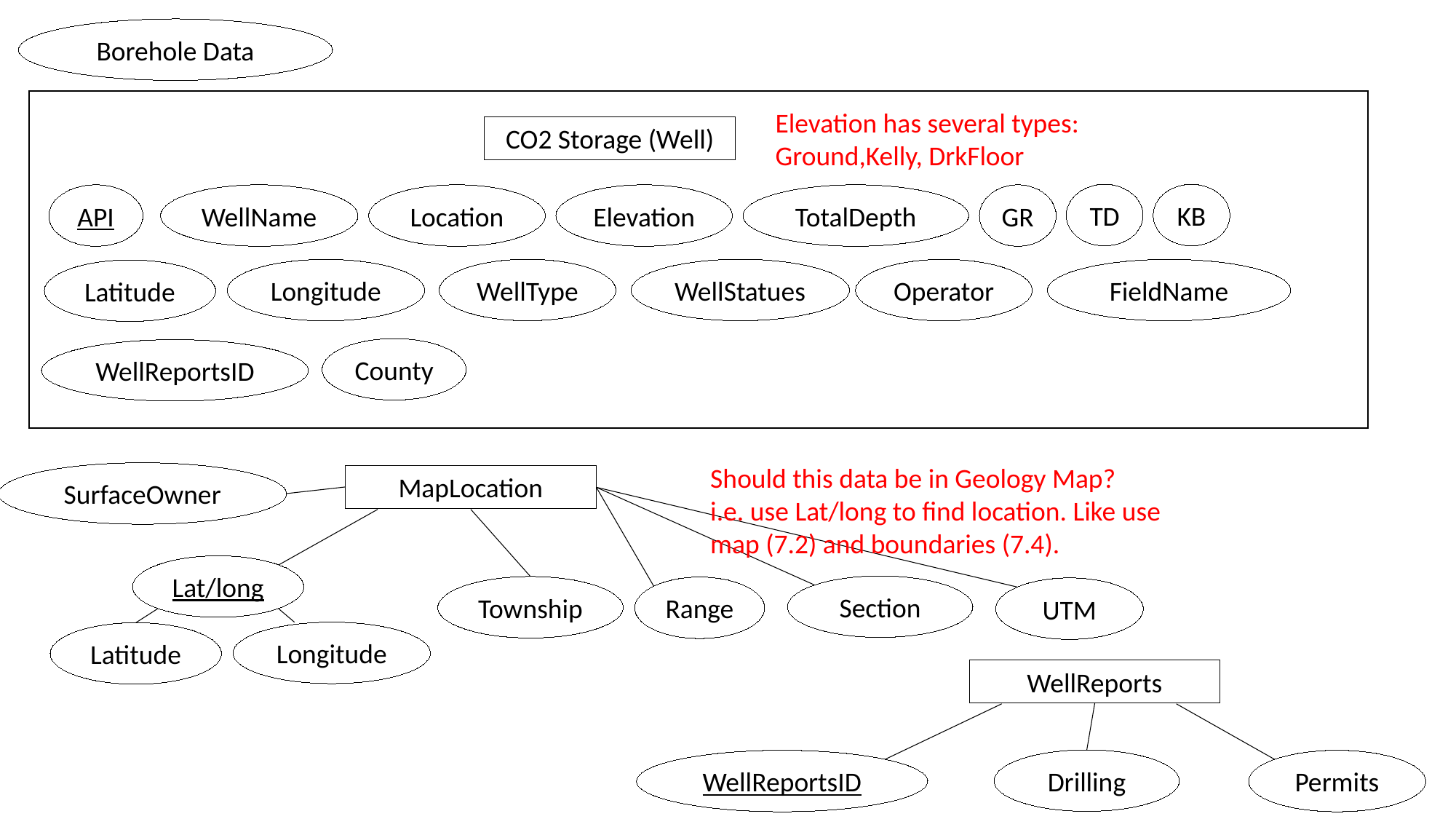

Borehole Data

Elevation has several types:
Ground,Kelly, DrkFloor
CO2 Storage (Well)
TD
KB
TotalDepth
GR
Elevation
WellName
Location
API
WellType
WellStatues
Longitude
Operator
FieldName
Latitude
County
WellReportsID
Should this data be in Geology Map?
i.e. use Lat/long to find location. Like use map (7.2) and boundaries (7.4).
MapLocation
Lat/long
Section
Township
Range
UTM
Longitude
Latitude
SurfaceOwner
WellReports
Drilling
WellReportsID
Permits